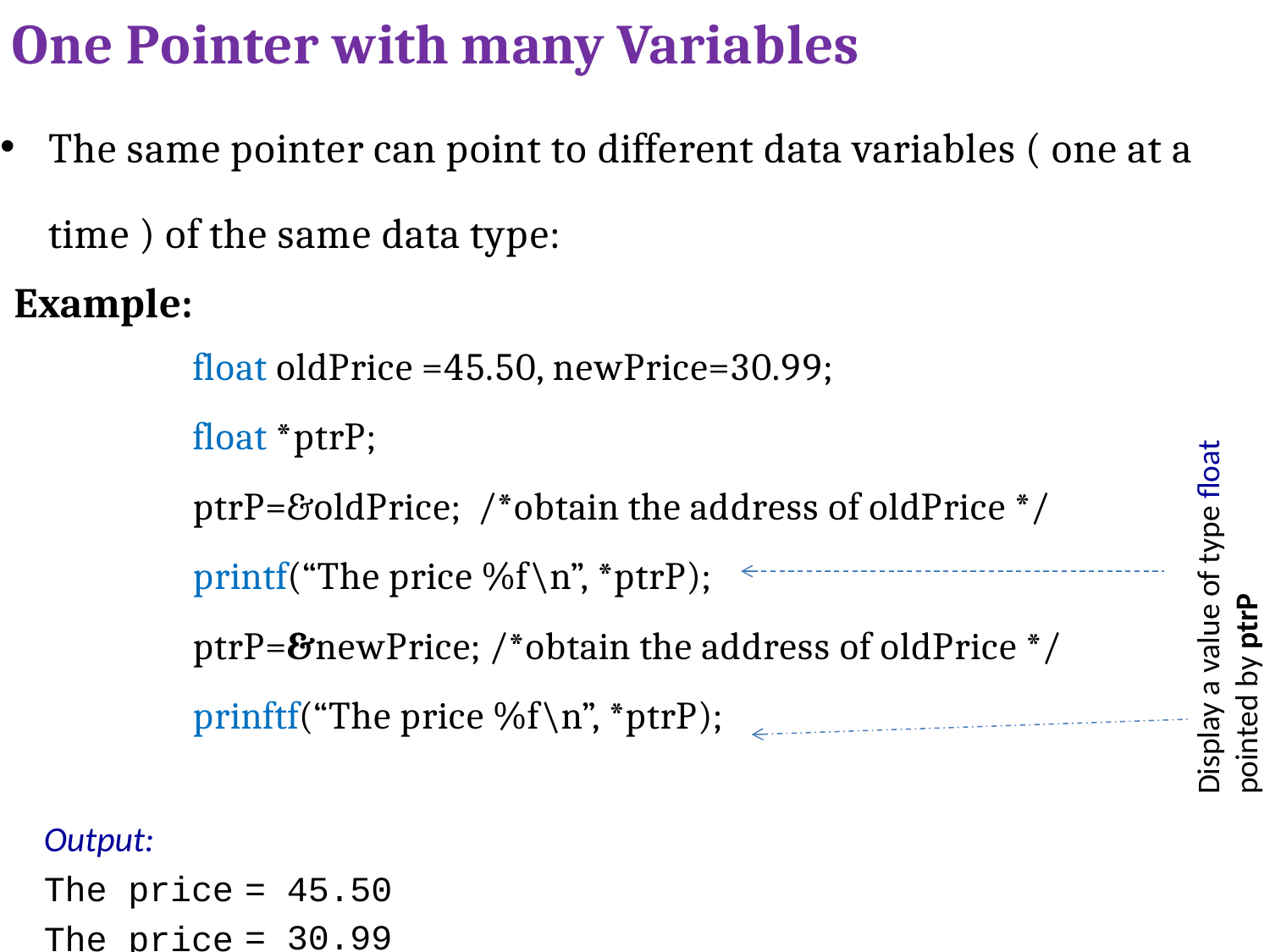

# One Pointer with many Variables
The same pointer can point to different data variables ( one at a time ) of the same data type:
Example:
float oldPrice =45.50, newPrice=30.99;
float *ptrP;
ptrP=&oldPrice;  /*obtain the address of oldPrice */
printf(“The price %f\n”, *ptrP);
ptrP=&newPrice; /*obtain the address of oldPrice */
prinftf(“The price %f\n”, *ptrP);
Display a value of type float pointed by ptrP
Output:
The price The price
= 45.50
= 30.99